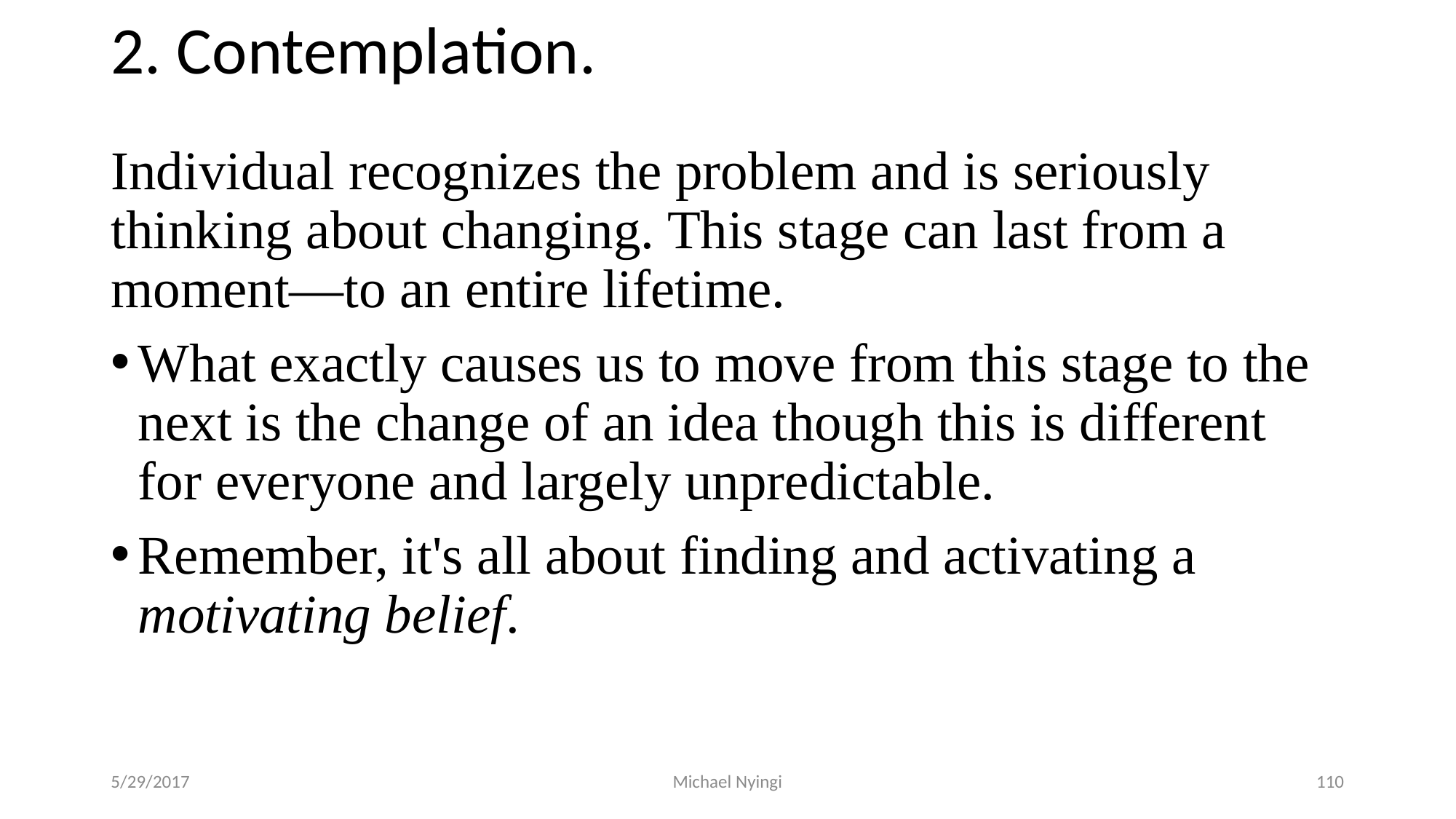

# 2. Contemplation.
Individual recognizes the problem and is seriously thinking about changing. This stage can last from a moment—to an entire lifetime.
What exactly causes us to move from this stage to the next is the change of an idea though this is different for everyone and largely unpredictable.
Remember, it's all about finding and activating a motivating belief.

5/29/2017
Michael Nyingi
110